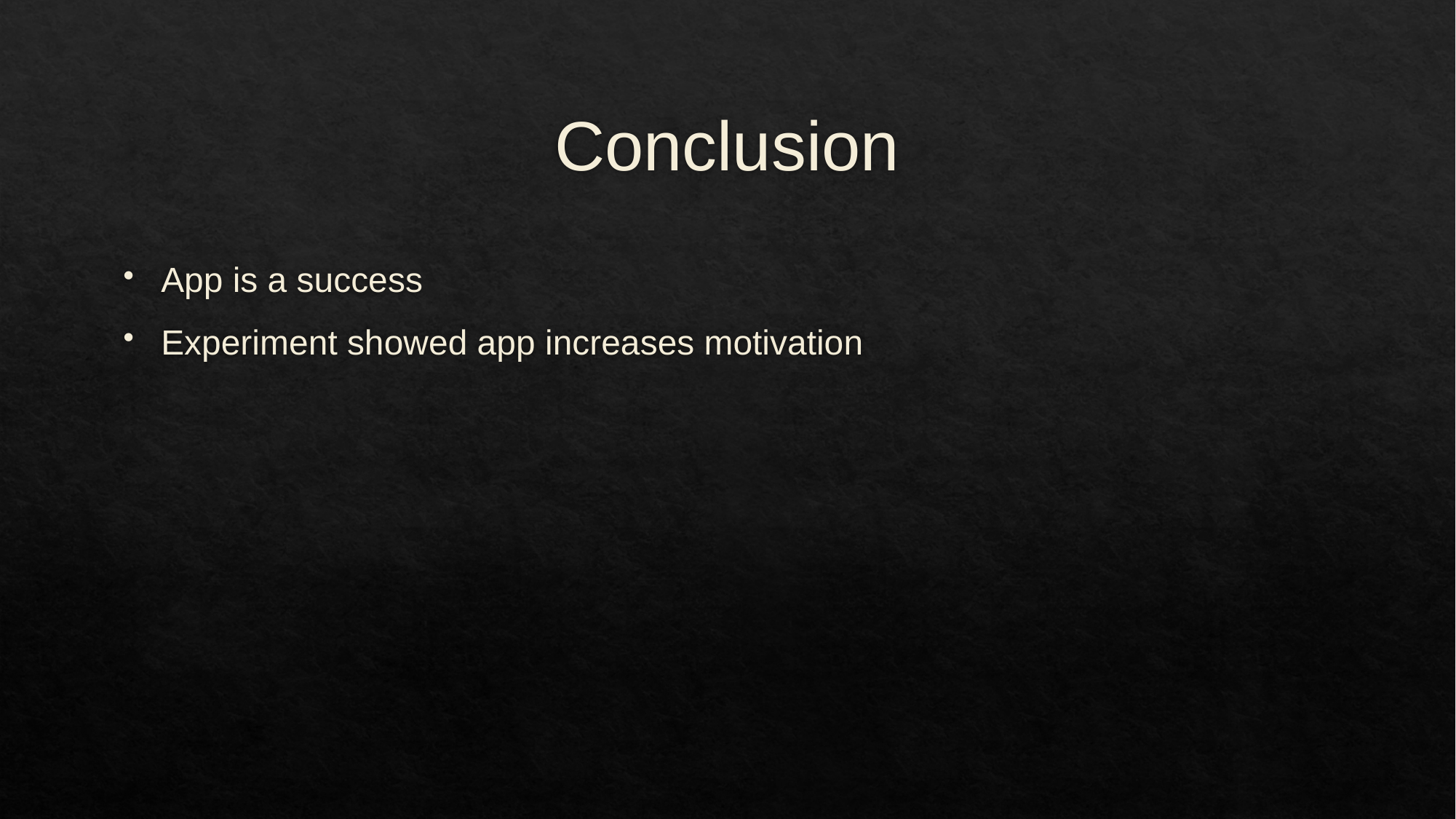

# Conclusion
App is a success
Experiment showed app increases motivation